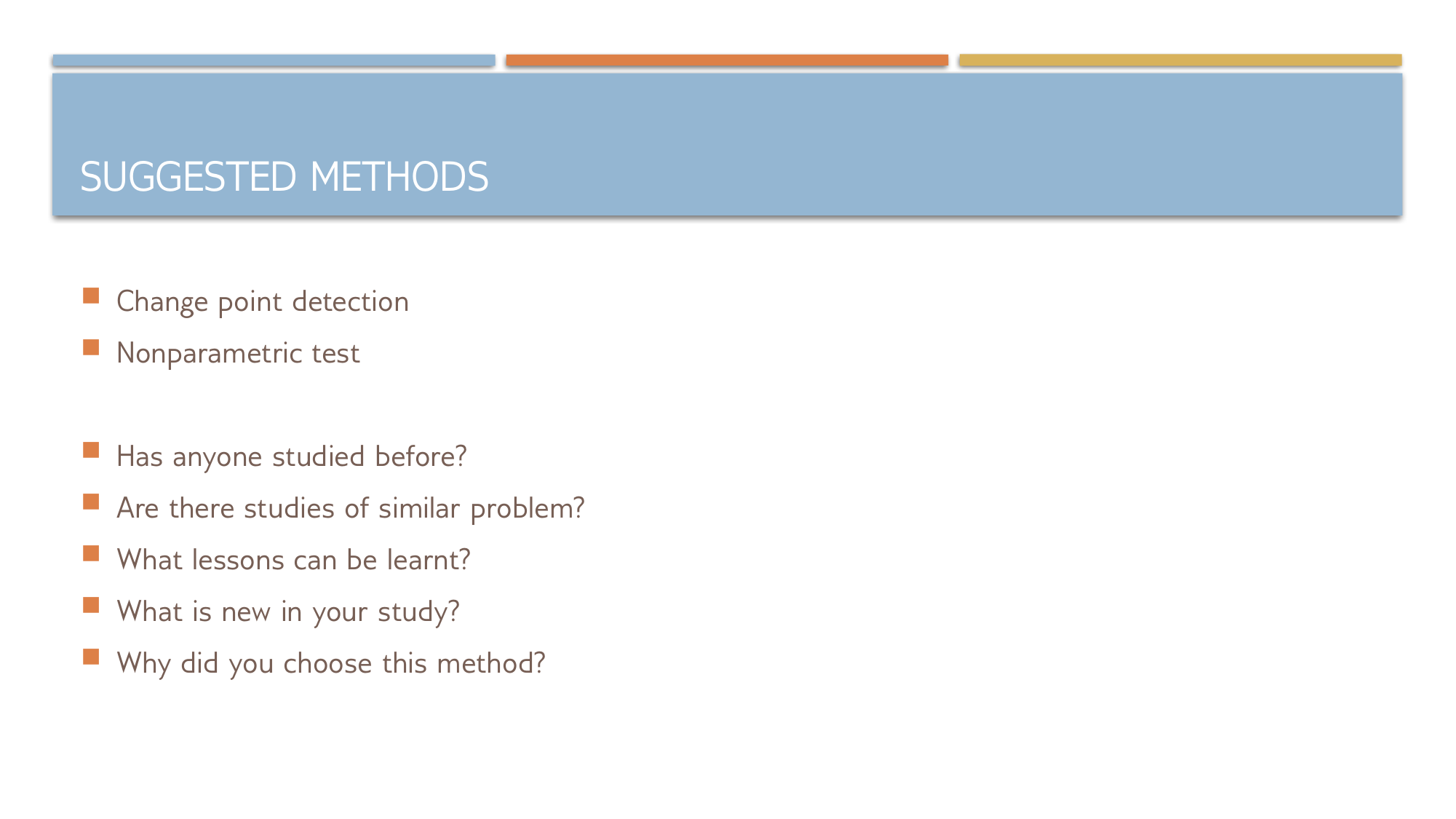

# Suggested methods
Change point detection
Nonparametric test

Has anyone studied before?
Are there studies of similar problem?
What lessons can be learnt?
What is new in your study?
Why did you choose this method?